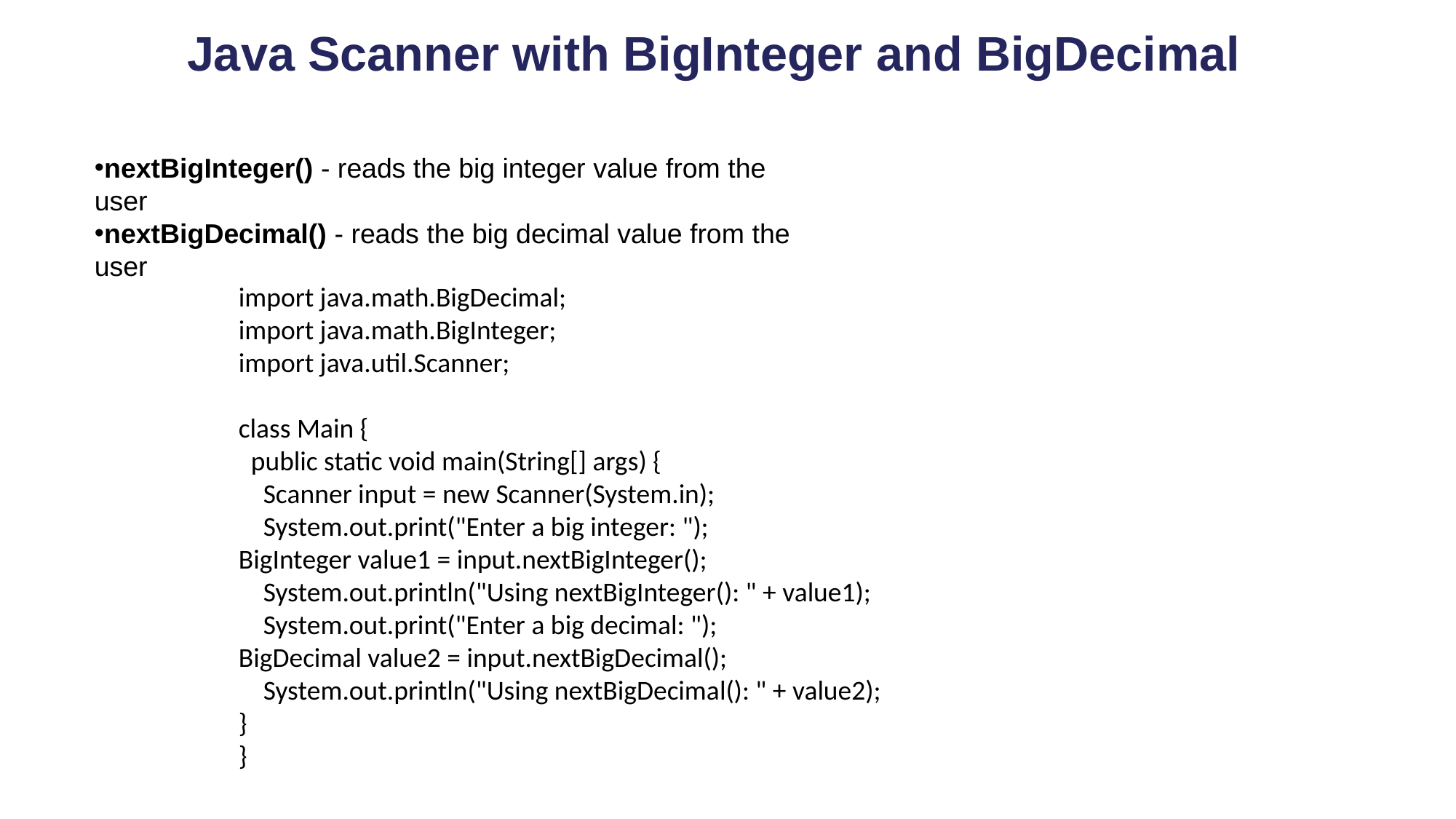

Java Scanner with BigInteger and BigDecimal

nextBigInteger() - reads the big integer value from the user
nextBigDecimal() - reads the big decimal value from the user
import java.math.BigDecimal;
import java.math.BigInteger;
import java.util.Scanner;

class Main {
  public static void main(String[] args) {
    Scanner input = new Scanner(System.in);
    System.out.print("Enter a big integer: ");
BigInteger value1 = input.nextBigInteger();
    System.out.println("Using nextBigInteger(): " + value1);
    System.out.print("Enter a big decimal: ");
BigDecimal value2 = input.nextBigDecimal();
    System.out.println("Using nextBigDecimal(): " + value2);
}
}